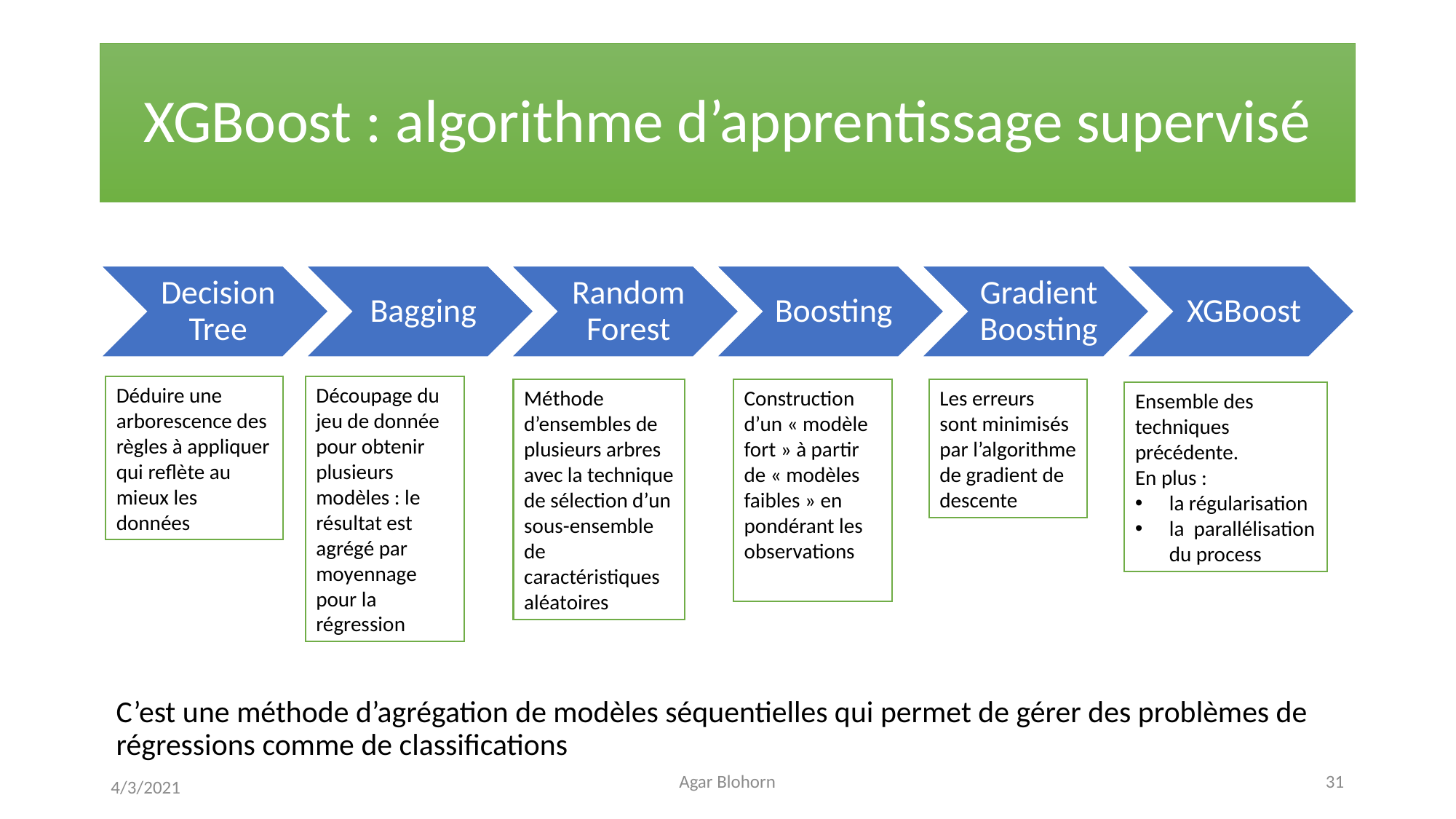

# XGBoost : algorithme d’apprentissage supervisé
Decision Tree
Bagging
Random Forest
Boosting
Gradient Boosting
XGBoost
Découpage du jeu de donnée pour obtenir plusieurs modèles : le résultat est agrégé par moyennage pour la régression
Déduire une arborescence des règles à appliquer qui reflète au mieux les données
Méthode d’ensembles de plusieurs arbres avec la technique de sélection d’un sous-ensemble de caractéristiques aléatoires
Construction d’un « modèle fort » à partir de « modèles faibles » en  pondérant les observations

Les erreurs sont minimisés par l’algorithme de gradient de descente
Ensemble des techniques précédente.
En plus :
la régularisation
la  parallélisation du process

C’est une méthode d’agrégation de modèles séquentielles qui permet de gérer des problèmes de régressions comme de classifications
Agar Blohorn
31
4/3/2021